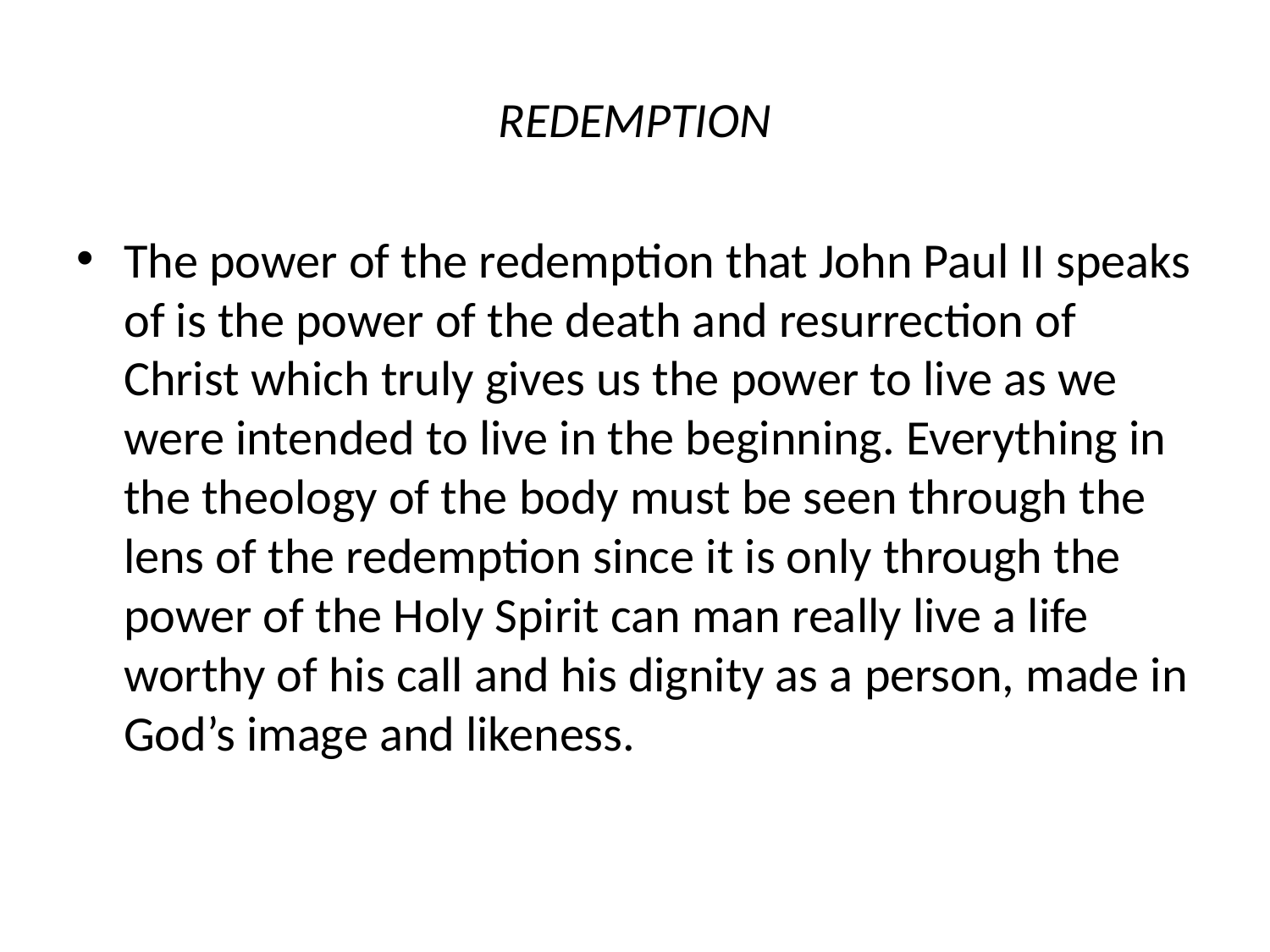

# REDEMPTION
The power of the redemption that John Paul II speaks of is the power of the death and resurrection of Christ which truly gives us the power to live as we were intended to live in the beginning. Everything in the theology of the body must be seen through the lens of the redemption since it is only through the power of the Holy Spirit can man really live a life worthy of his call and his dignity as a person, made in God’s image and likeness.